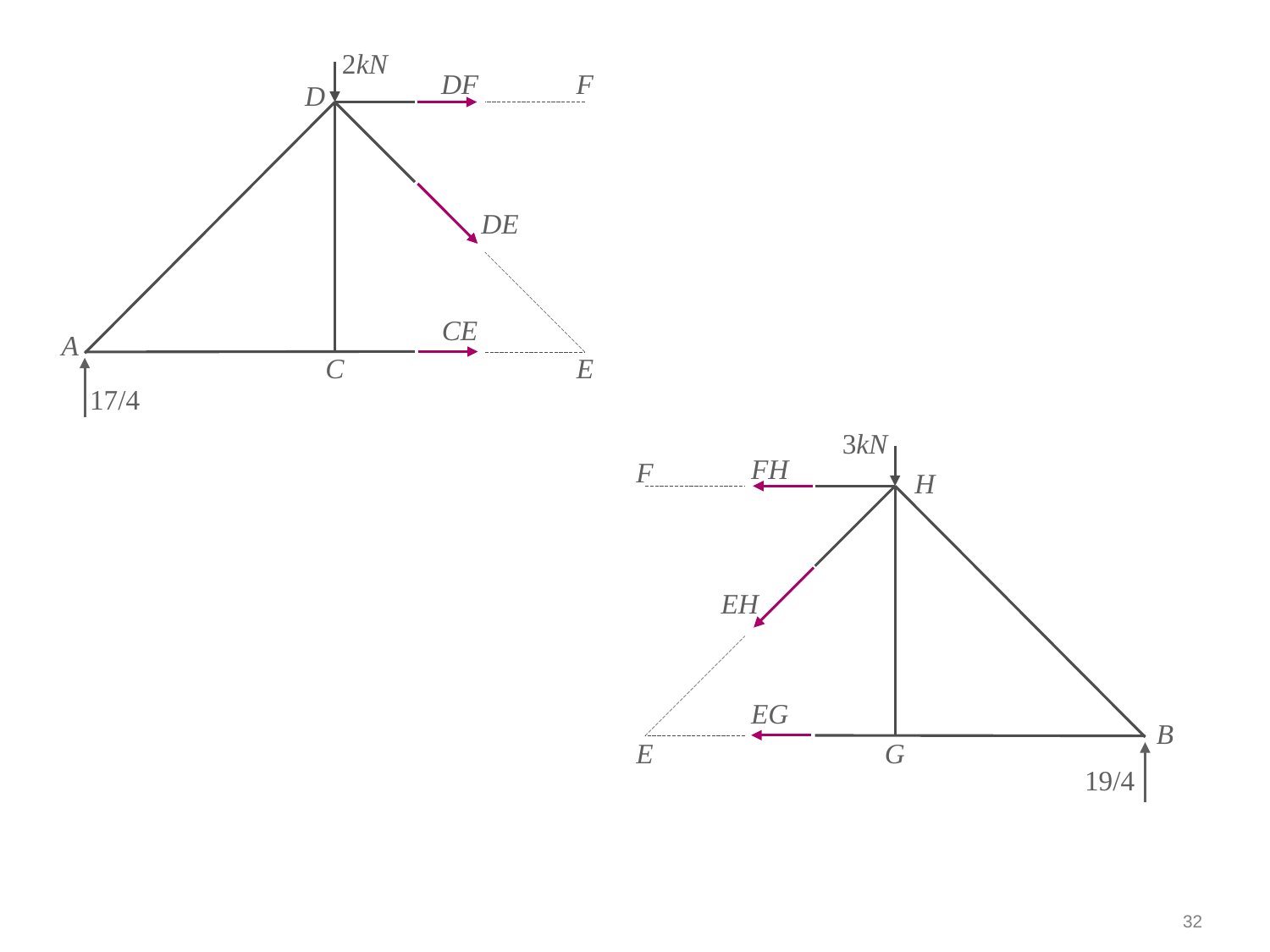

2kN
DF
F
D
DE
CE
A
C
E
17/4
3kN
FH
F
H
EH
EG
B
E
G
19/4